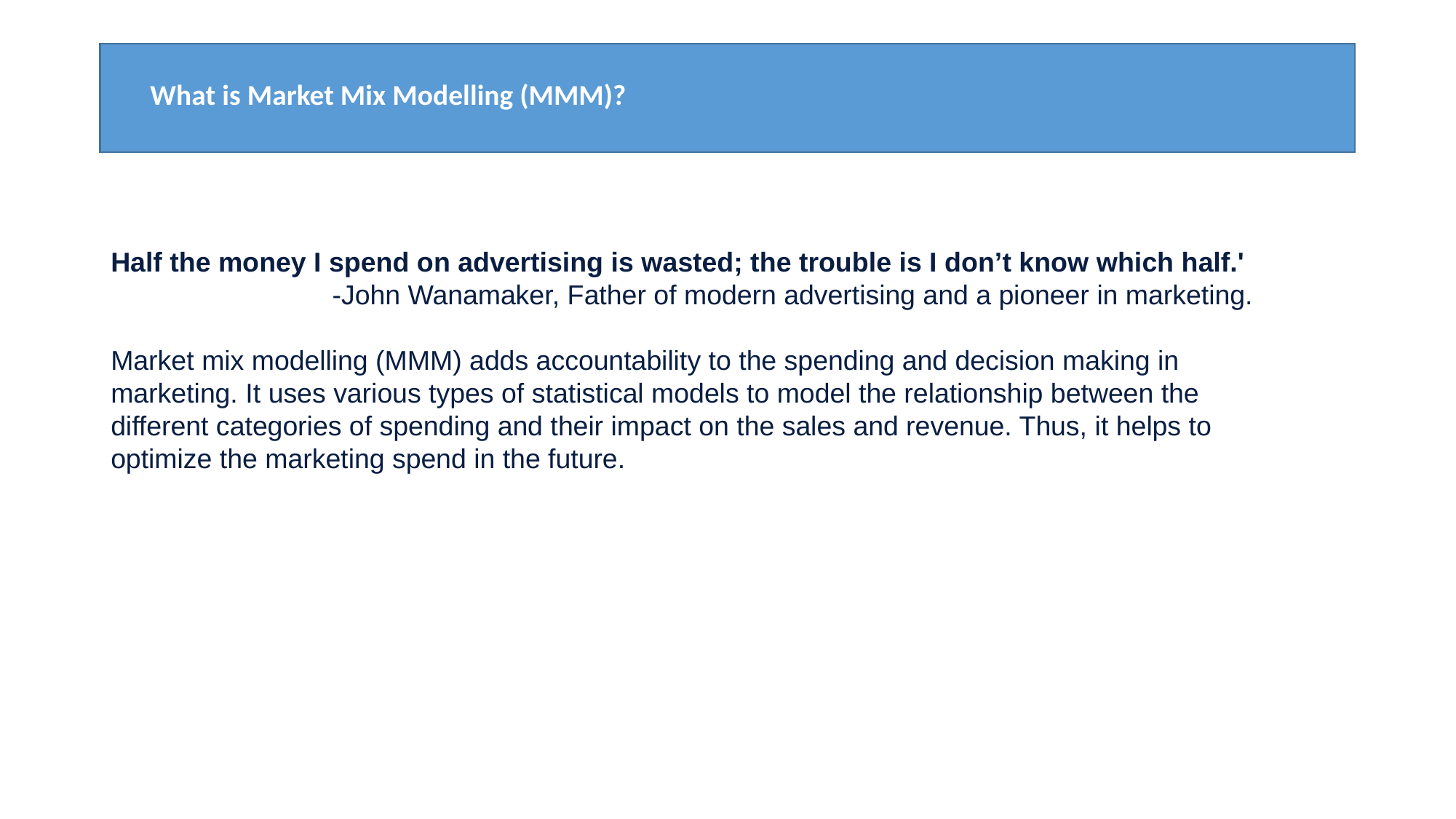

# What is Market Mix Modelling (MMM)?
Half the money I spend on advertising is wasted; the trouble is I don’t know which half.'
                             -John Wanamaker, Father of modern advertising and a pioneer in marketing.

Market mix modelling (MMM) adds accountability to the spending and decision making in marketing. It uses various types of statistical models to model the relationship between the different categories of spending and their impact on the sales and revenue. Thus, it helps to optimize the marketing spend in the future.